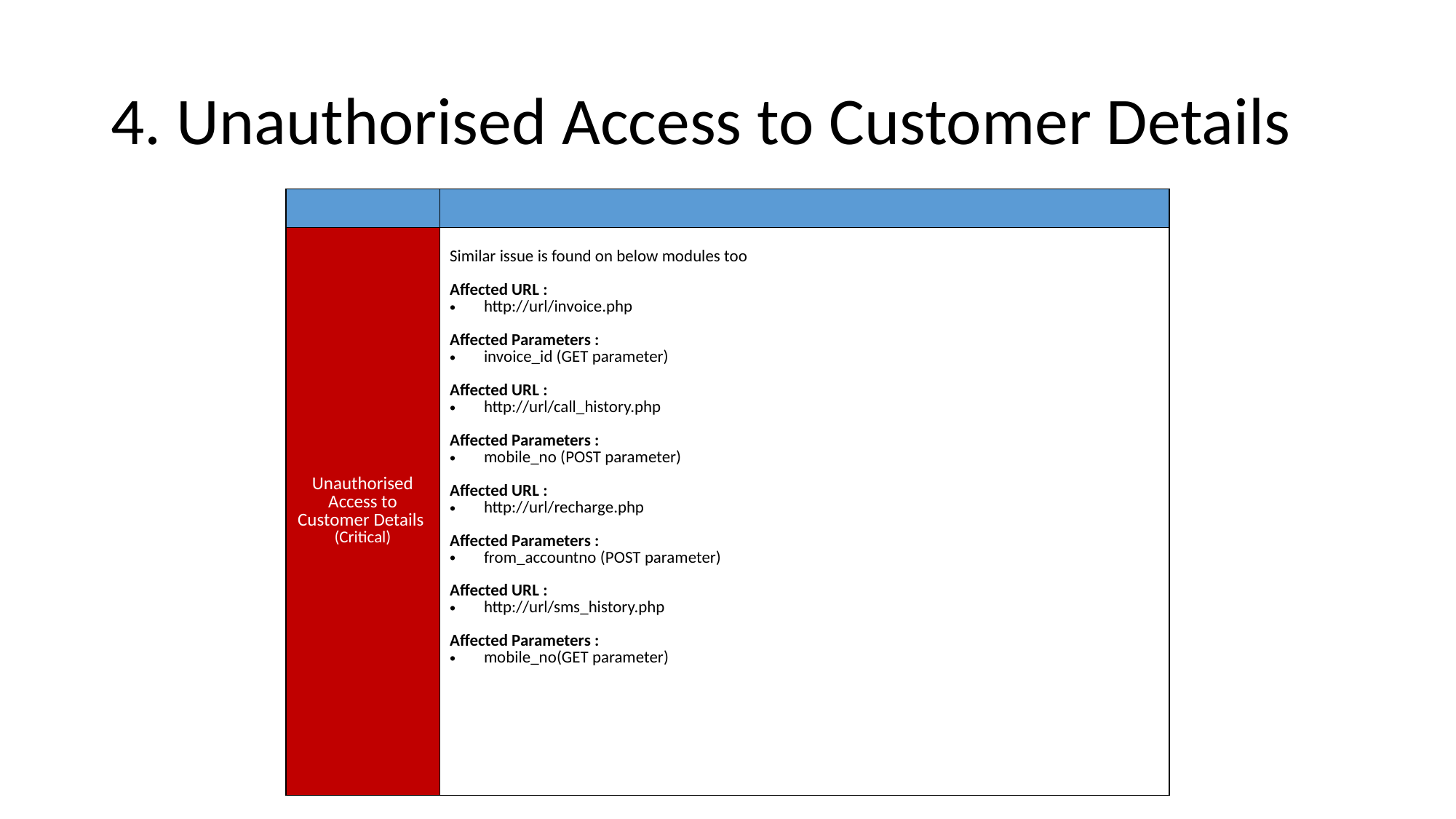

# 4. Unauthorised Access to Customer Details
|  |  |
| --- | --- |
| Unauthorised Access to Customer Details (Critical) | Similar issue is found on below modules too Affected URL : http://url/invoice.php Affected Parameters : invoice\_id (GET parameter) Affected URL : http://url/call\_history.php Affected Parameters : mobile\_no (POST parameter) Affected URL : http://url/recharge.php Affected Parameters : from\_accountno (POST parameter) Affected URL : http://url/sms\_history.php Affected Parameters : mobile\_no(GET parameter) |
34